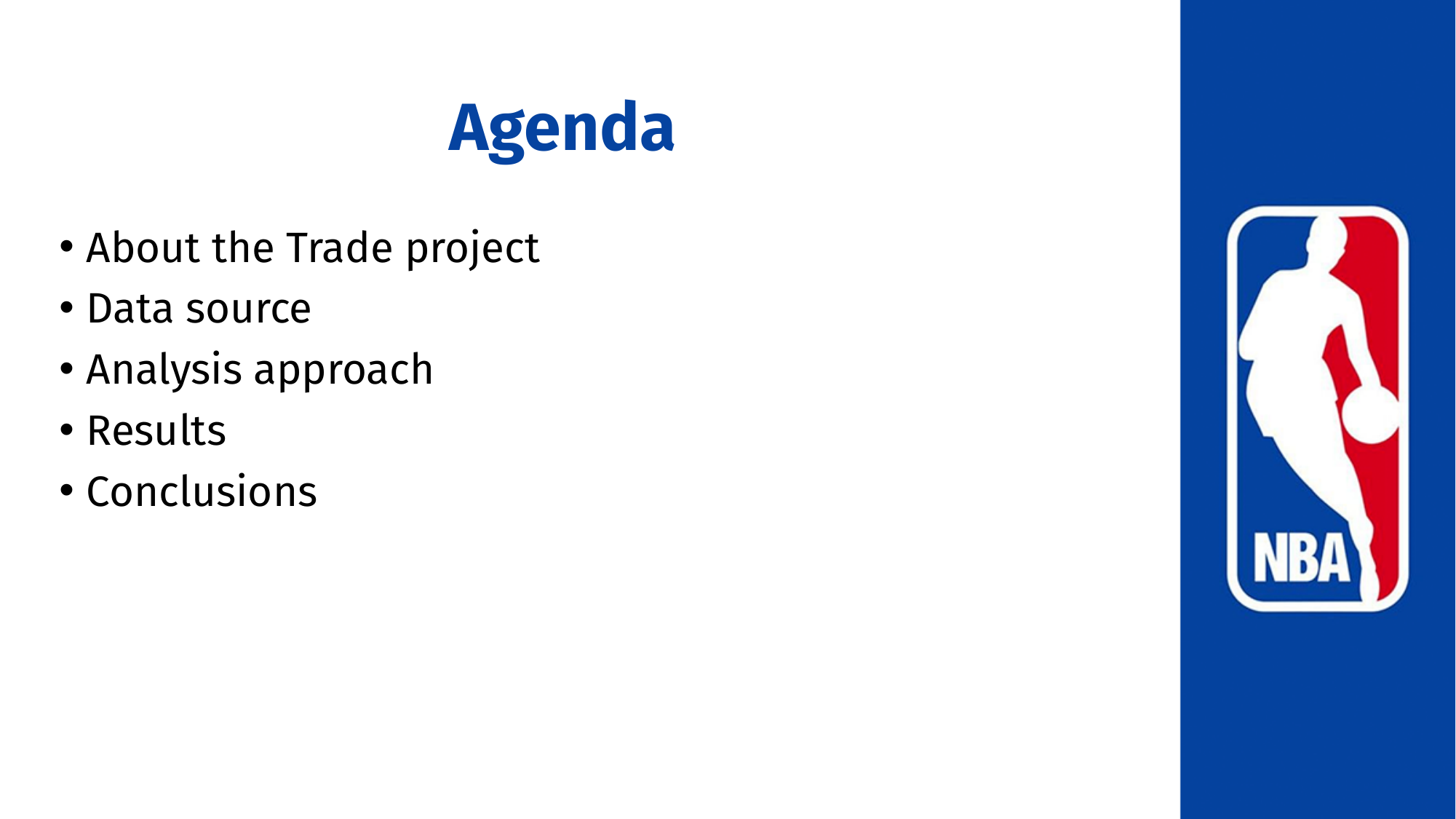

# Agenda
About the Trade project
Data source
Analysis approach
Results
Conclusions